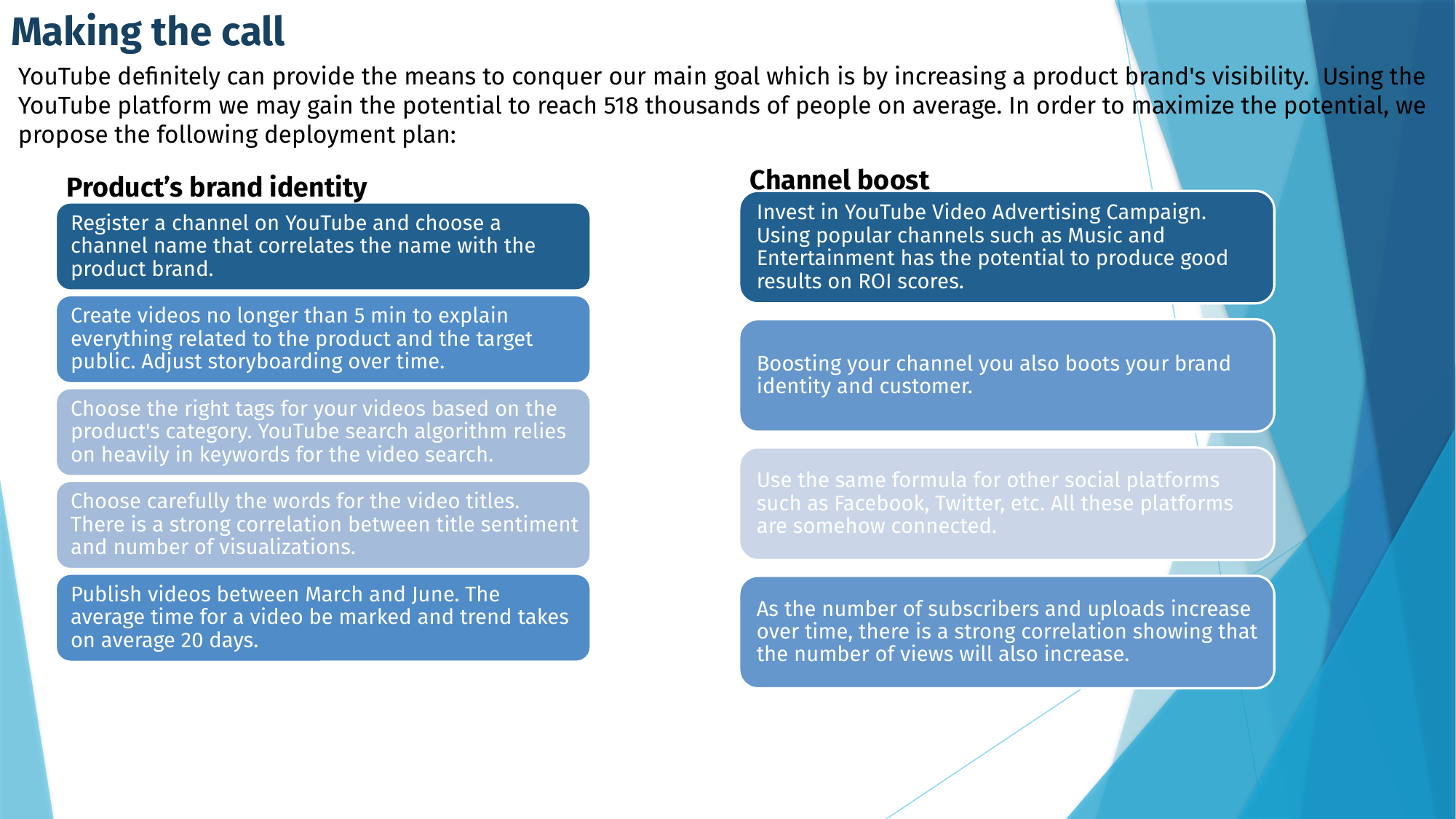

Making the call
YouTube definitely can provide the means to conquer our main goal which is by increasing a product brand's visibility.  Using the YouTube platform we may gain the potential to reach 518 thousands of people on average. In order to maximize the potential, we propose the following deployment plan:
Channel boost
Product’s brand identity
Register a channel on YouTube and choose a channel name that correlates the name with the product brand.
Create videos no longer than 5 min to explain everything related to the product and the target public. Adjust storyboarding over time.
Choose the right tags for your videos based on the product's category. YouTube search algorithm relies on heavily in keywords for the video search.
Choose carefully the words for the video titles. There is a strong correlation between title sentiment and number of visualizations.
Publish videos between March and June. The average time for a video be marked and trend takes on average 20 days.
Invest in YouTube Video Advertising Campaign. Using popular channels such as Music and Entertainment has the potential to produce good results on ROI scores.
Boosting your channel you also boots your brand identity and customer.
Use the same formula for other social platforms such as Facebook, Twitter, etc. All these platforms are somehow connected.
As the number of subscribers and uploads increase over time, there is a strong correlation showing that the number of views will also increase.